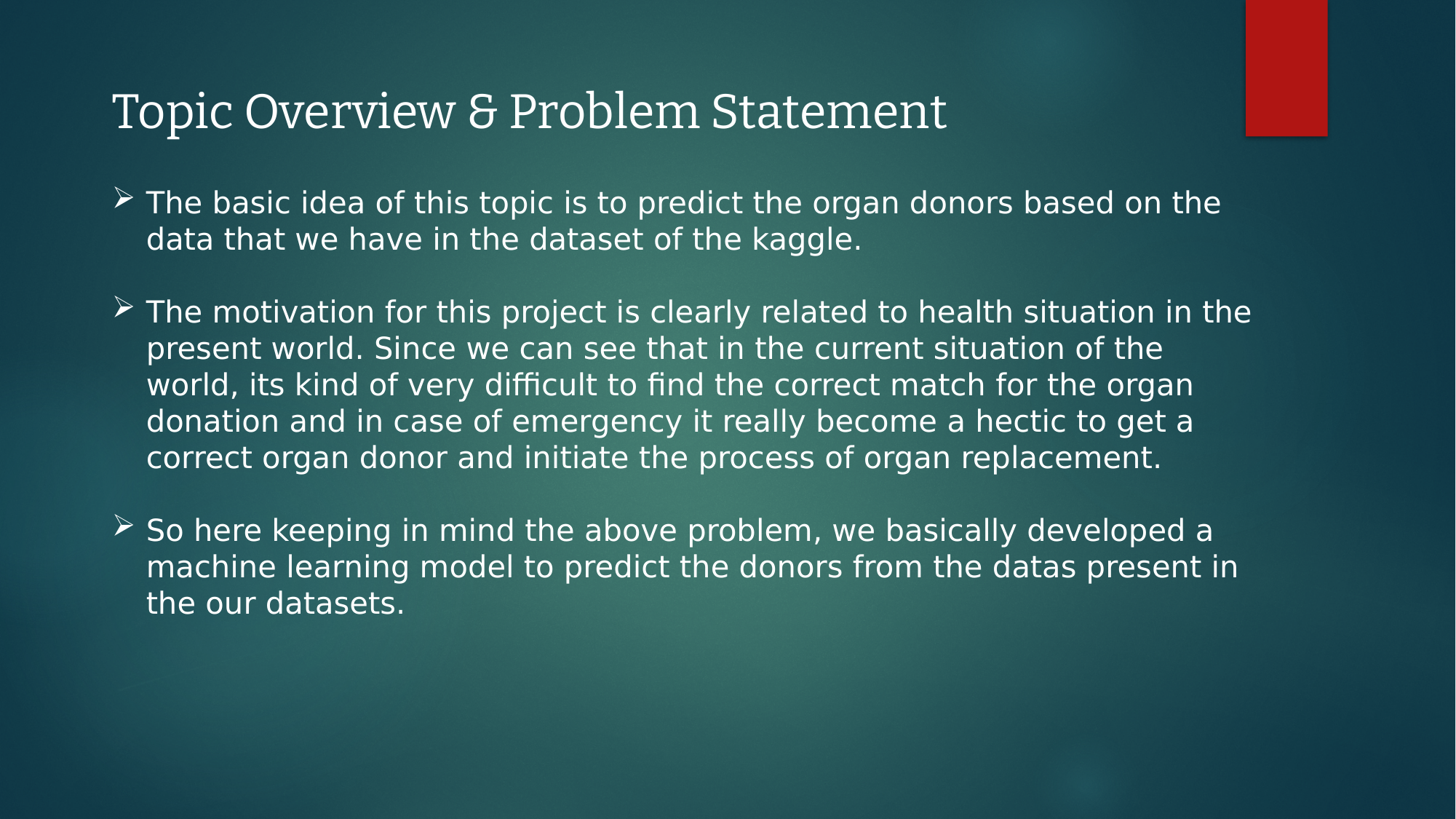

Topic Overview & Problem Statement
The basic idea of this topic is to predict the organ donors based on the data that we have in the dataset of the kaggle.

The motivation for this project is clearly related to health situation in the present world. Since we can see that in the current situation of the world, its kind of very difficult to find the correct match for the organ donation and in case of emergency it really become a hectic to get a correct organ donor and initiate the process of organ replacement.

So here keeping in mind the above problem, we basically developed a machine learning model to predict the donors from the datas present in the our datasets.